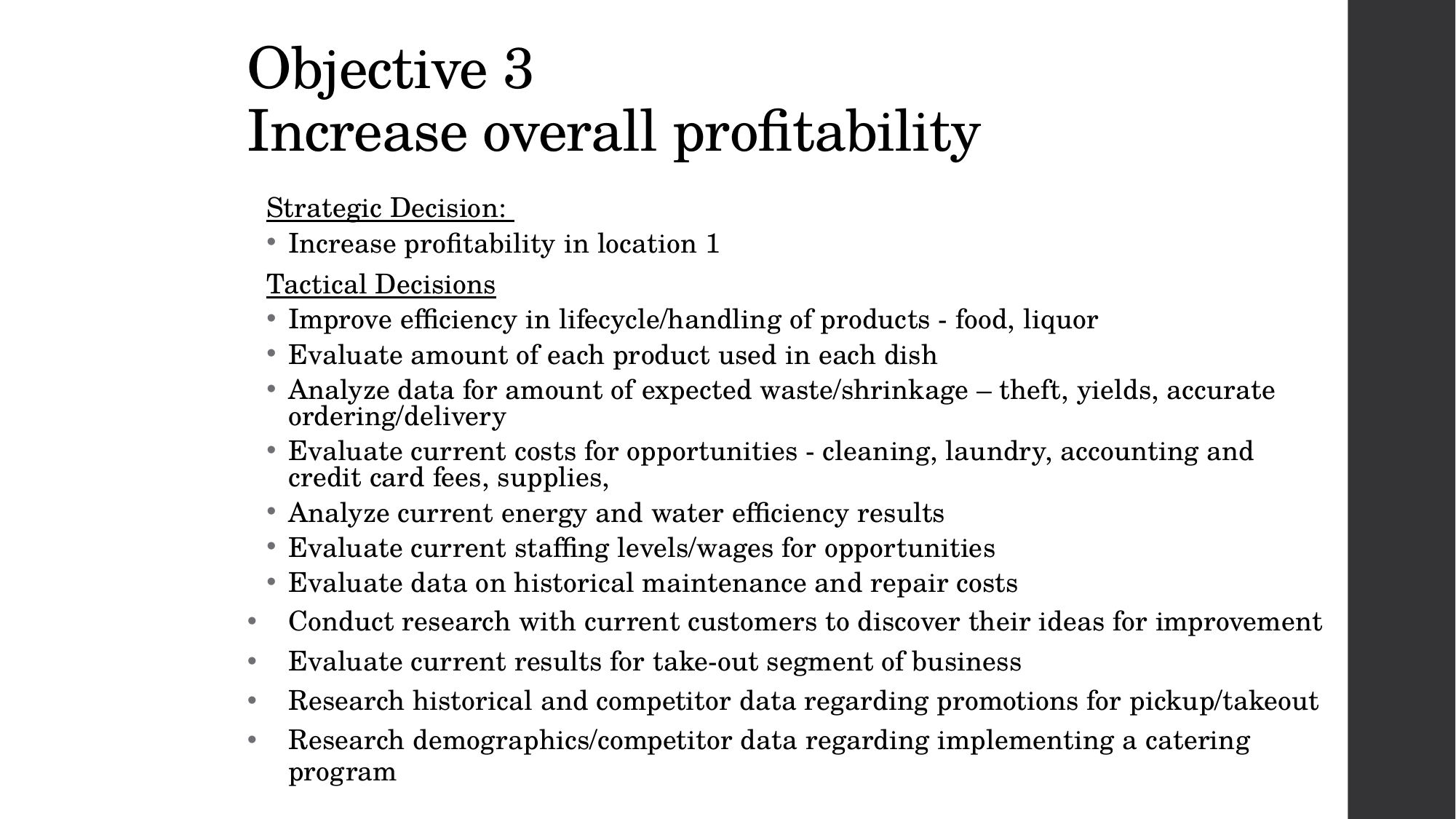

# Objective 3 Increase overall profitability
Strategic Decision:
Increase profitability in location 1
Tactical Decisions
Improve efficiency in lifecycle/handling of products - food, liquor
Evaluate amount of each product used in each dish
Analyze data for amount of expected waste/shrinkage – theft, yields, accurate ordering/delivery
Evaluate current costs for opportunities - cleaning, laundry, accounting and credit card fees, supplies,
Analyze current energy and water efficiency results
Evaluate current staffing levels/wages for opportunities
Evaluate data on historical maintenance and repair costs
Conduct research with current customers to discover their ideas for improvement
Evaluate current results for take-out segment of business
Research historical and competitor data regarding promotions for pickup/takeout
Research demographics/competitor data regarding implementing a catering program